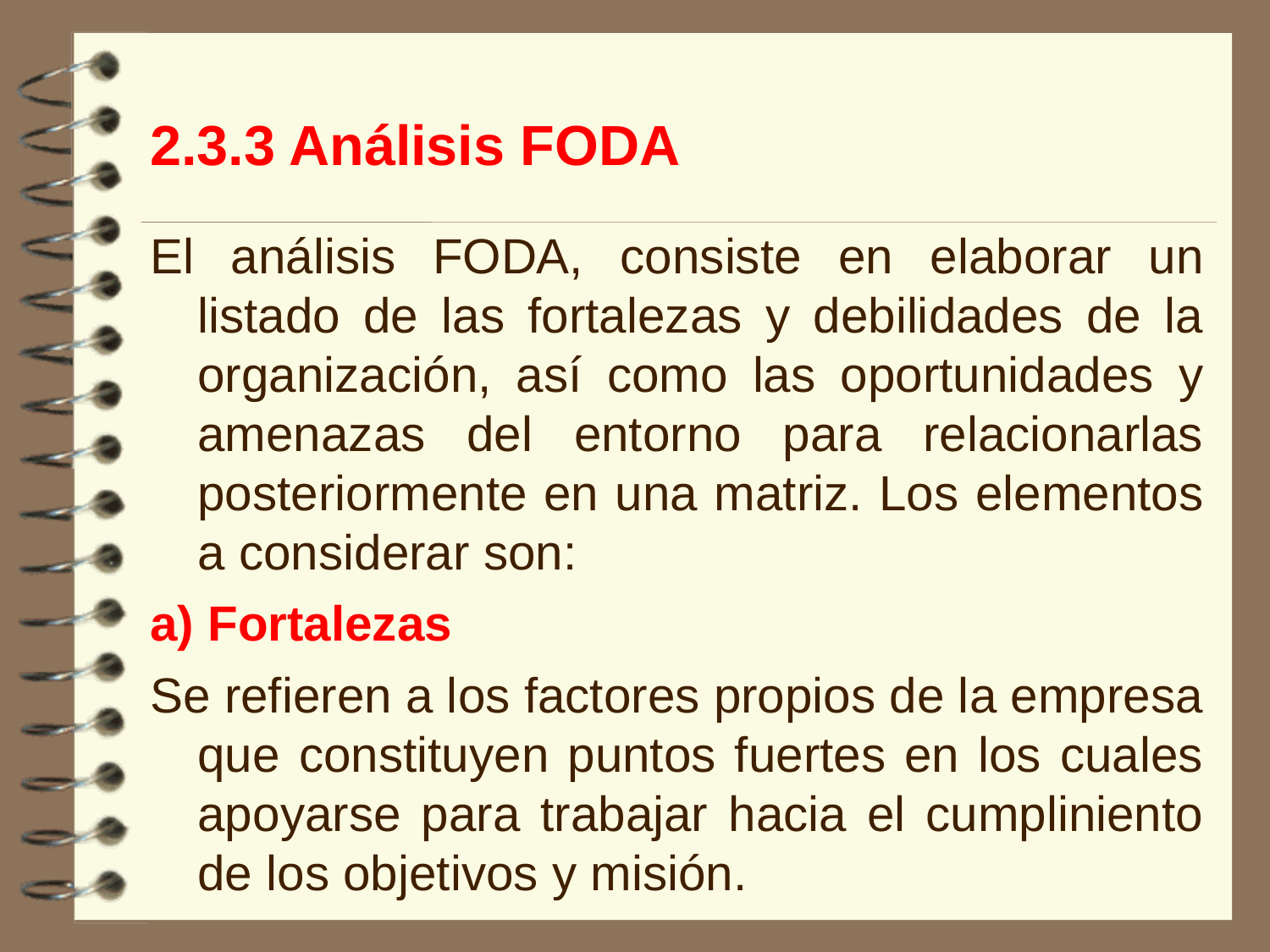

2.3.3 Análisis FODA
El análisis FODA, consiste en elaborar un listado de las fortalezas y debilidades de la organización, así como las oportunidades y amenazas del entorno para relacionarlas posteriormente en una matriz. Los elementos a considerar son:
a) Fortalezas
Se refieren a los factores propios de la empresa que constituyen puntos fuertes en los cuales apoyarse para trabajar hacia el cumpliniento de los objetivos y misión.